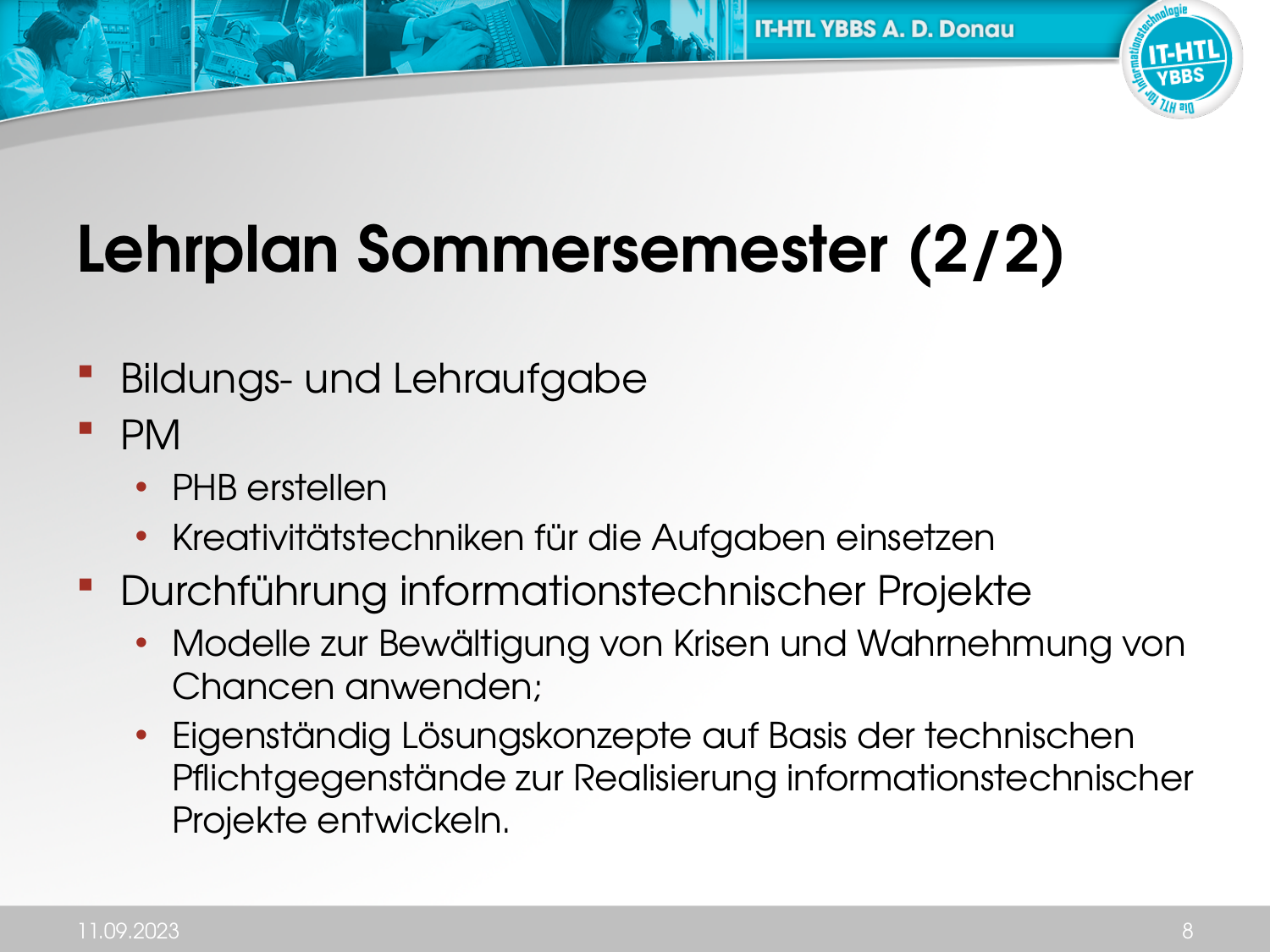

# Lehrplan Sommersemester (2/2)
Bildungs- und Lehraufgabe
PM
PHB erstellen
Kreativitätstechniken für die Aufgaben einsetzen
Durchführung informationstechnischer Projekte
Modelle zur Bewältigung von Krisen und Wahrnehmung von Chancen anwenden;
Eigenständig Lösungskonzepte auf Basis der technischen Pflichtgegenstände zur Realisierung informationstechnischer Projekte entwickeln.

11.09.2023

8